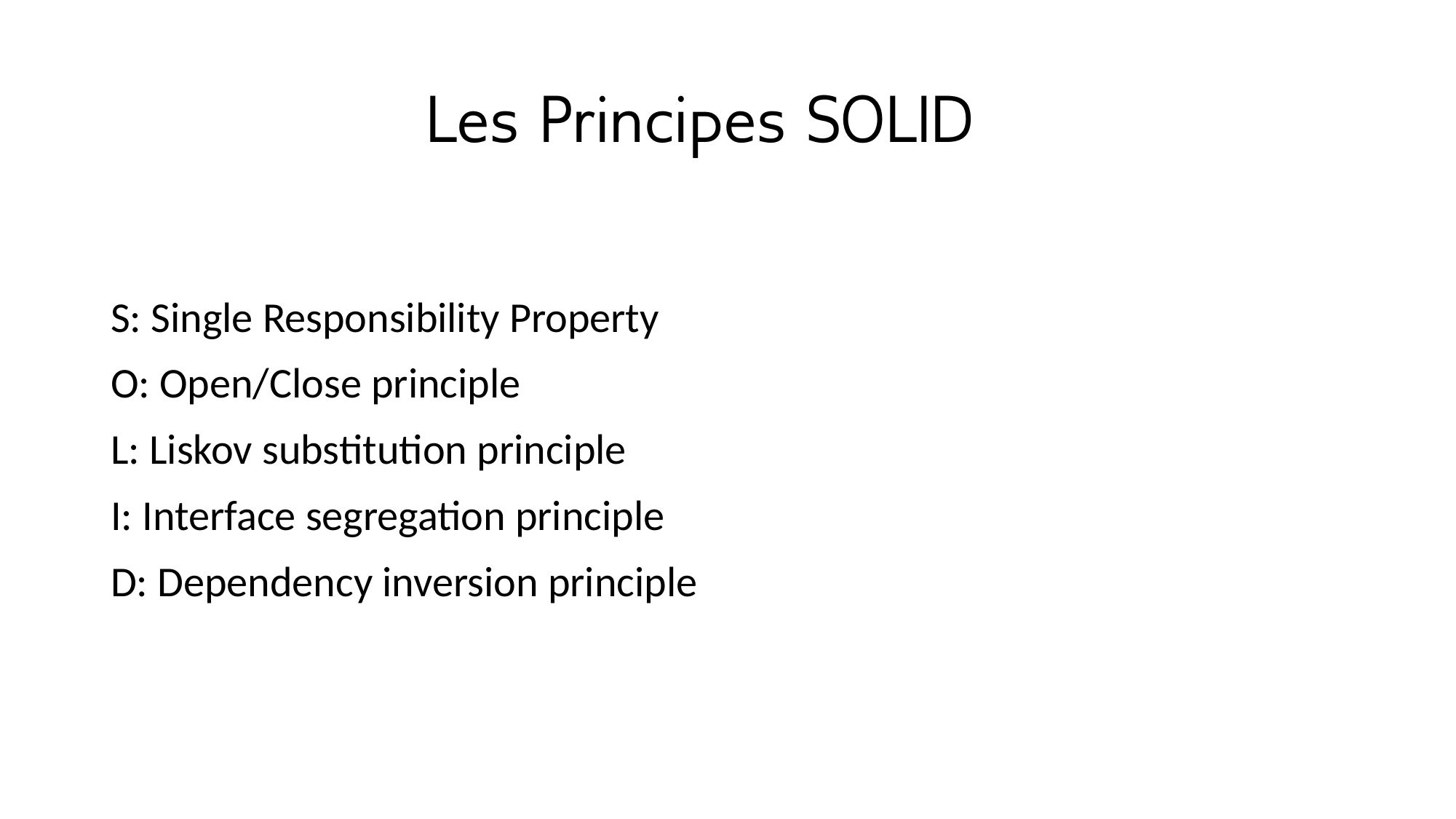

Les Principes SOLID

S: Single Responsibility Property
O: Open/Close principle
L: Liskov substitution principle
I: Interface segregation principle
D: Dependency inversion principle